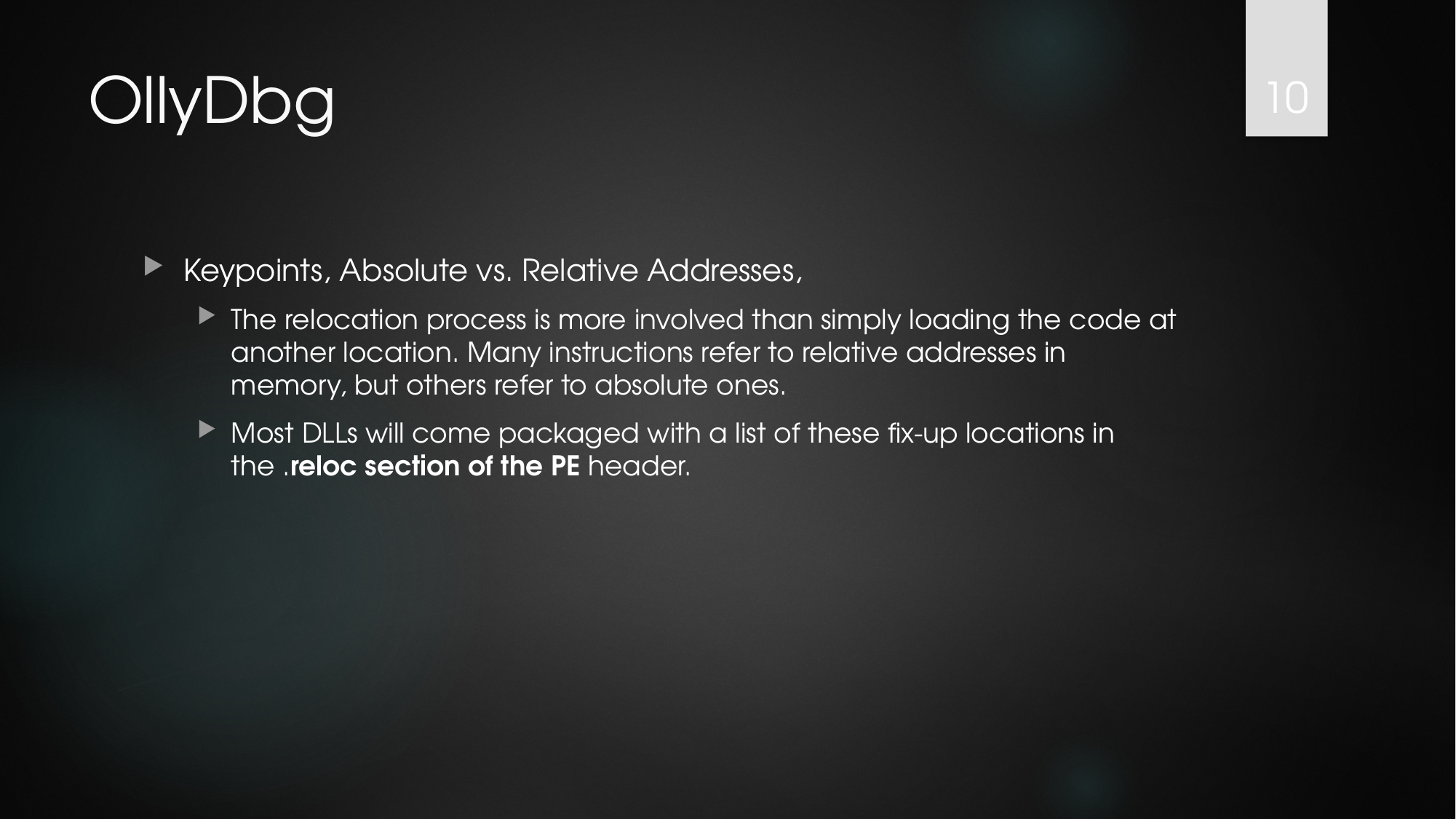

10
# OllyDbg
Keypoints, Absolute vs. Relative Addresses,
The relocation process is more involved than simply loading the code at another location. Many instructions refer to relative addresses in memory, but others refer to absolute ones.
Most DLLs will come packaged with a list of these fix-up locations in the .reloc section of the PE header.